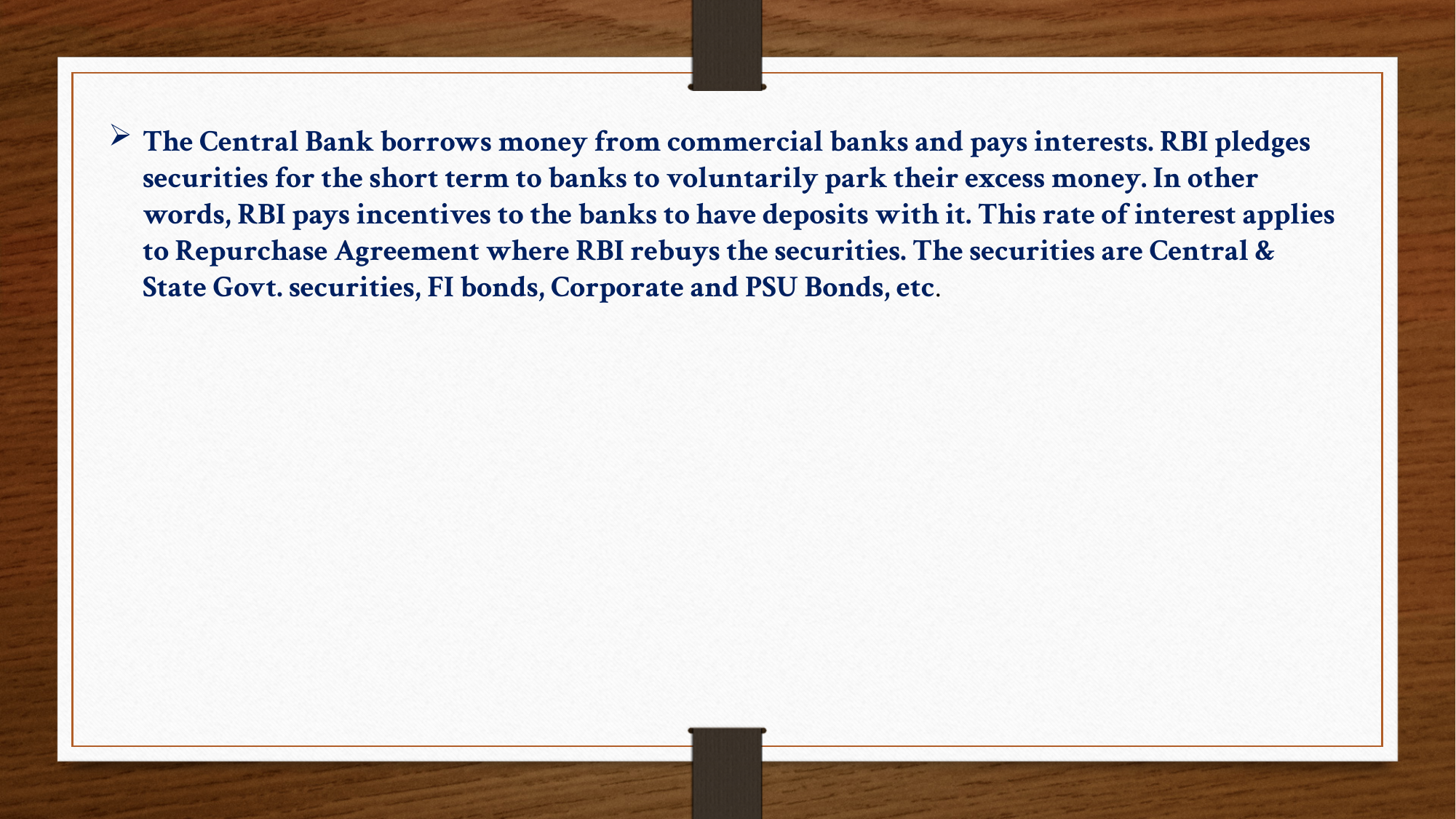

The Central Bank borrows money from commercial banks and pays interests. RBI pledges securities for the short term to banks to voluntarily park their excess money. In other words, RBI pays incentives to the banks to have deposits with it. This rate of interest applies to Repurchase Agreement where RBI rebuys the securities. The securities are Central & State Govt. securities, FI bonds, Corporate and PSU Bonds, etc.